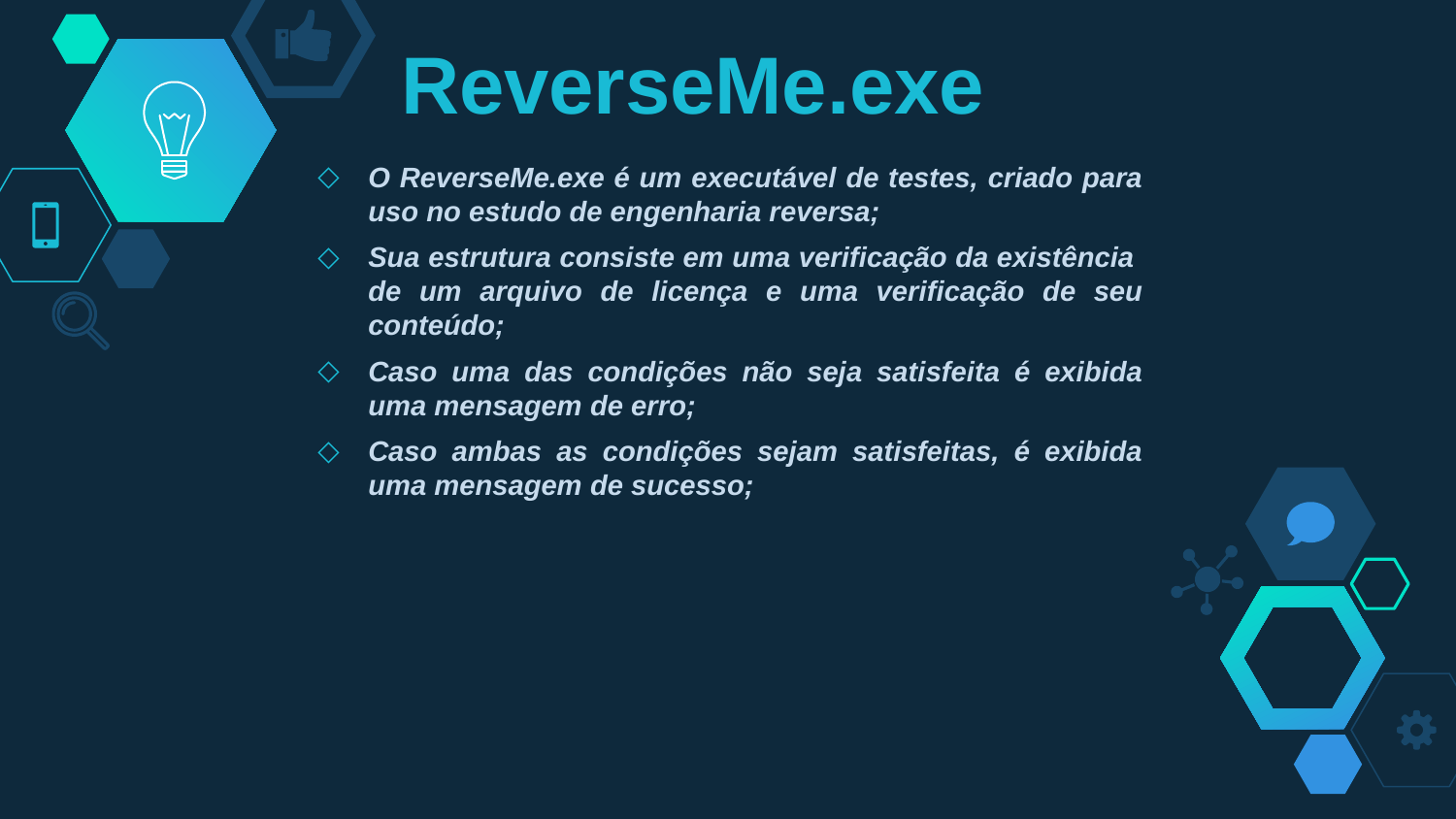

# ReverseMe.exe
O ReverseMe.exe é um executável de testes, criado para uso no estudo de engenharia reversa;
Sua estrutura consiste em uma verificação da existência  de um arquivo de licença e uma verificação de seu conteúdo;
Caso uma das condições não seja satisfeita é exibida uma mensagem de erro;
Caso ambas as condições sejam satisfeitas, é exibida uma mensagem de sucesso;